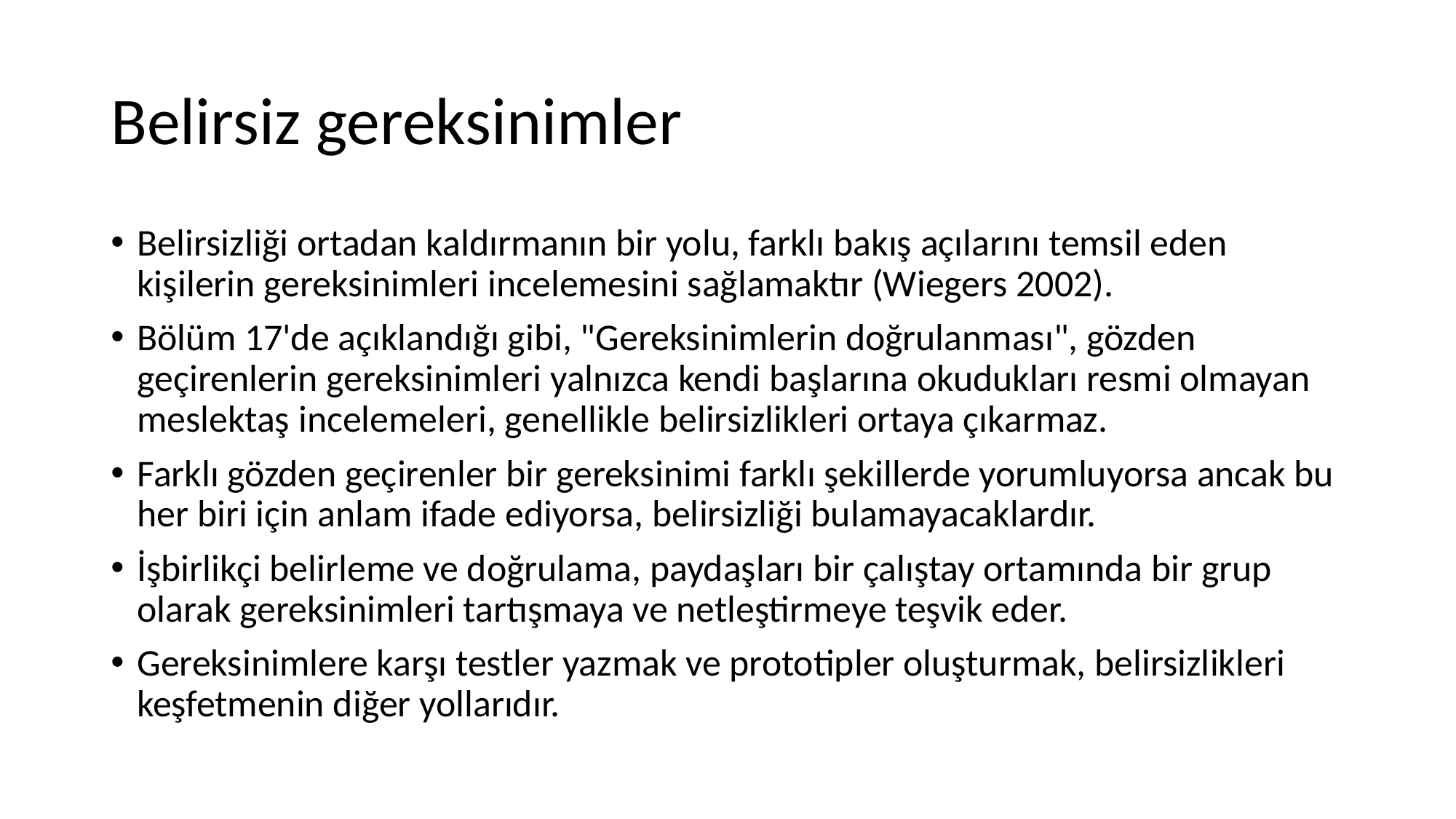

# Belirsiz gereksinimler
Belirsizliği ortadan kaldırmanın bir yolu, farklı bakış açılarını temsil eden kişilerin gereksinimleri incelemesini sağlamaktır (Wiegers 2002).
Bölüm 17'de açıklandığı gibi, "Gereksinimlerin doğrulanması", gözden geçirenlerin gereksinimleri yalnızca kendi başlarına okudukları resmi olmayan meslektaş incelemeleri, genellikle belirsizlikleri ortaya çıkarmaz.
Farklı gözden geçirenler bir gereksinimi farklı şekillerde yorumluyorsa ancak bu her biri için anlam ifade ediyorsa, belirsizliği bulamayacaklardır.
İşbirlikçi belirleme ve doğrulama, paydaşları bir çalıştay ortamında bir grup olarak gereksinimleri tartışmaya ve netleştirmeye teşvik eder.
Gereksinimlere karşı testler yazmak ve prototipler oluşturmak, belirsizlikleri keşfetmenin diğer yollarıdır.